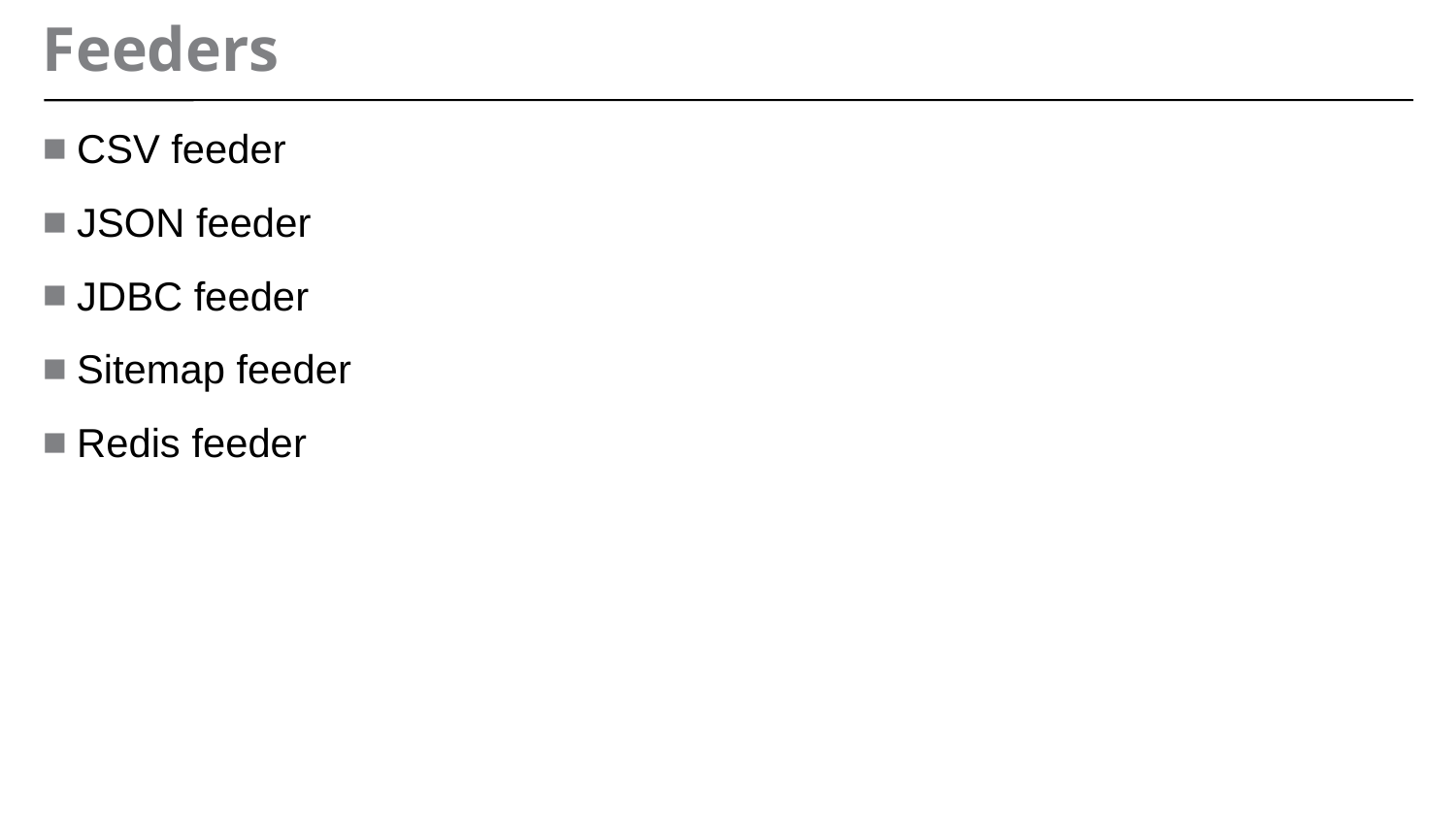

CSV feeder
JSON feeder
JDBC feeder
Sitemap feeder
Redis feeder

# Feeders